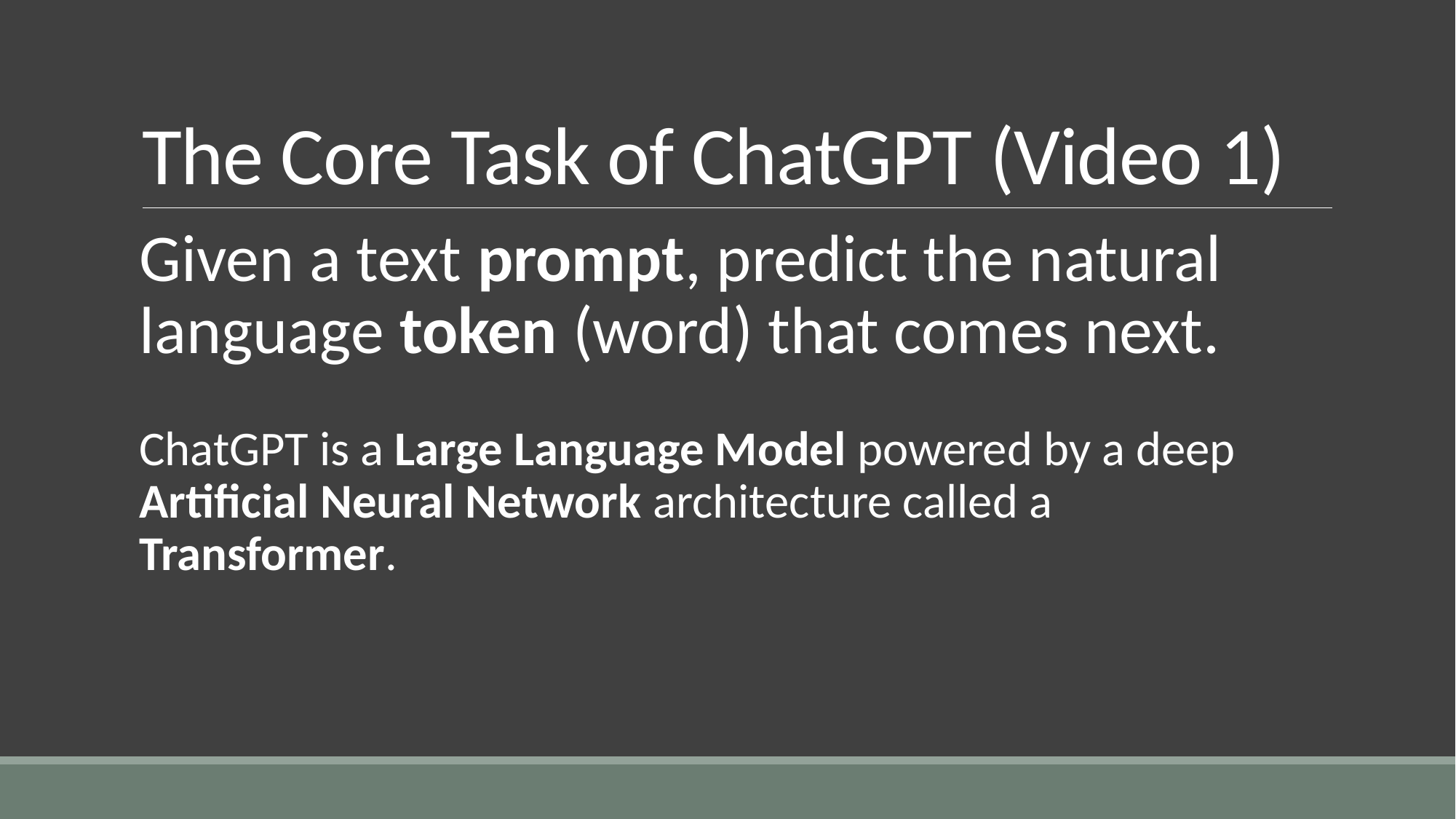

# The Core Task of ChatGPT (Video 1)
Given a text prompt, predict the natural language token (word) that comes next.

ChatGPT is a Large Language Model powered by a deep Artificial Neural Network architecture called a Transformer.